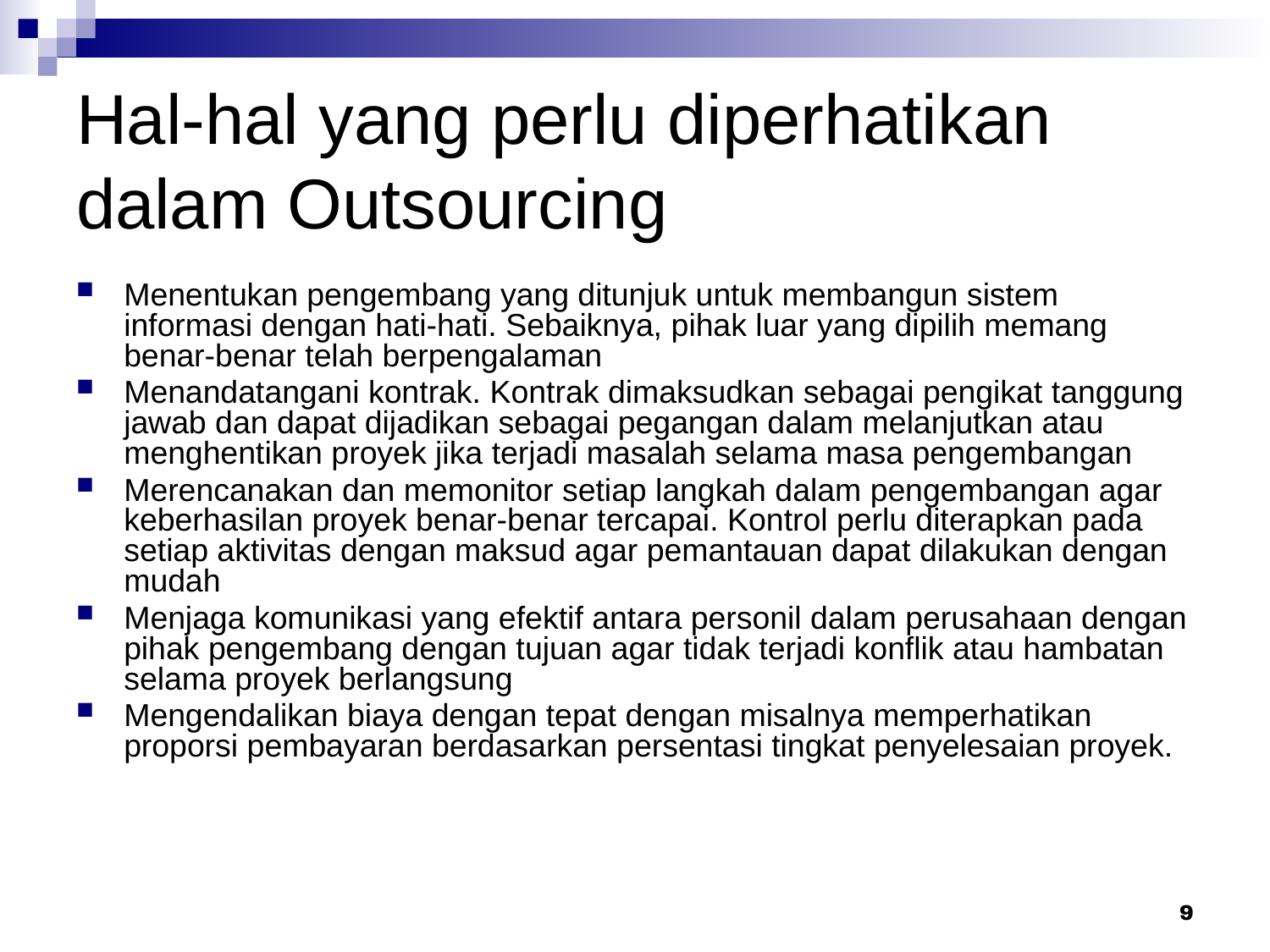

# Hal-hal yang perlu diperhatikan dalam Outsourcing
Menentukan pengembang yang ditunjuk untuk membangun sistem informasi dengan hati-hati. Sebaiknya, pihak luar yang dipilih memang benar-benar telah berpengalaman
Menandatangani kontrak. Kontrak dimaksudkan sebagai pengikat tanggung jawab dan dapat dijadikan sebagai pegangan dalam melanjutkan atau menghentikan proyek jika terjadi masalah selama masa pengembangan
Merencanakan dan memonitor setiap langkah dalam pengembangan agar keberhasilan proyek benar-benar tercapai. Kontrol perlu diterapkan pada setiap aktivitas dengan maksud agar pemantauan dapat dilakukan dengan mudah
Menjaga komunikasi yang efektif antara personil dalam perusahaan dengan pihak pengembang dengan tujuan agar tidak terjadi konflik atau hambatan selama proyek berlangsung
Mengendalikan biaya dengan tepat dengan misalnya memperhatikan proporsi pembayaran berdasarkan persentasi tingkat penyelesaian proyek.
9